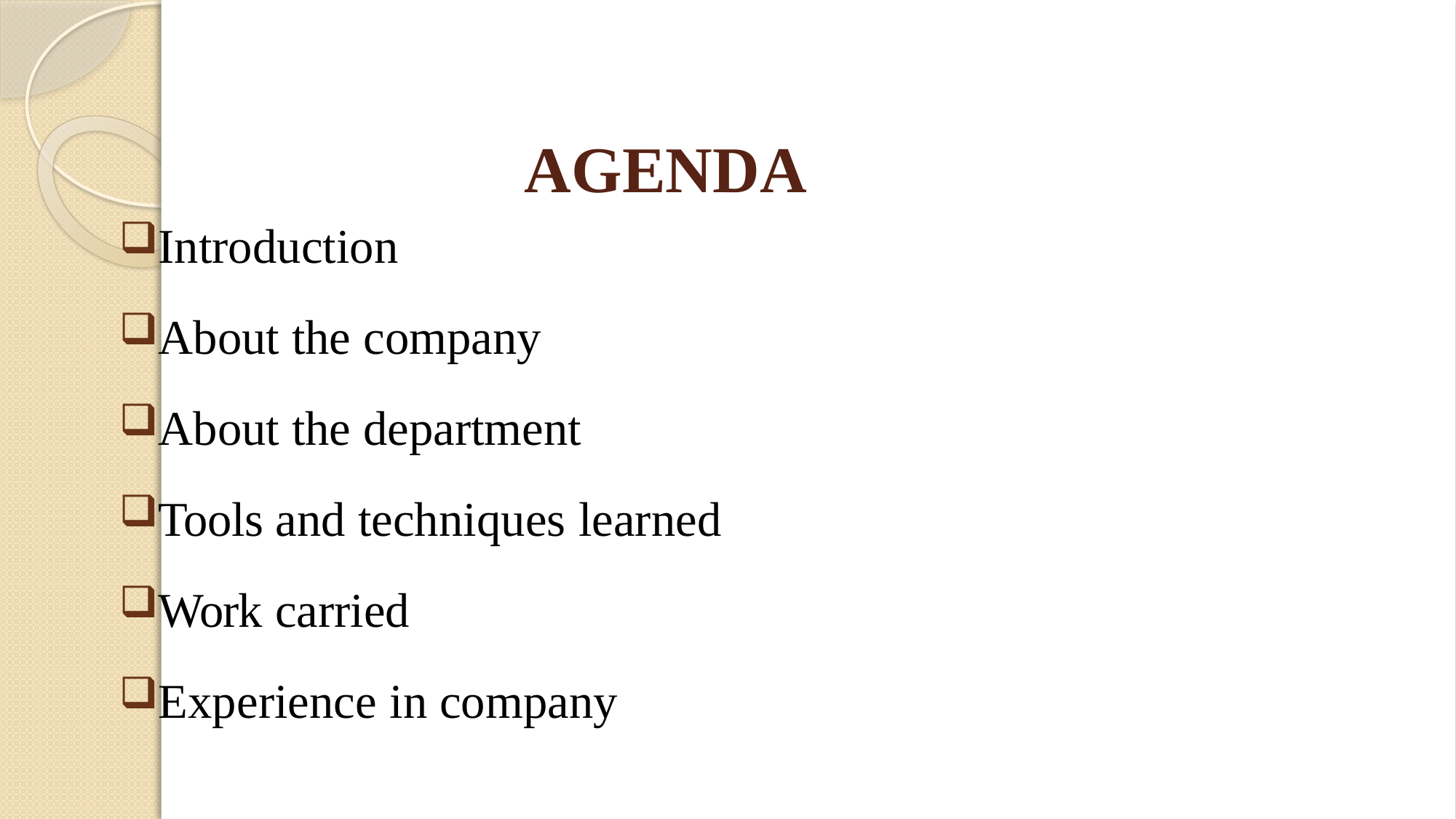

# AGENDA
Introduction
About the company
About the department
Tools and techniques learned
Work carried
Experience in company